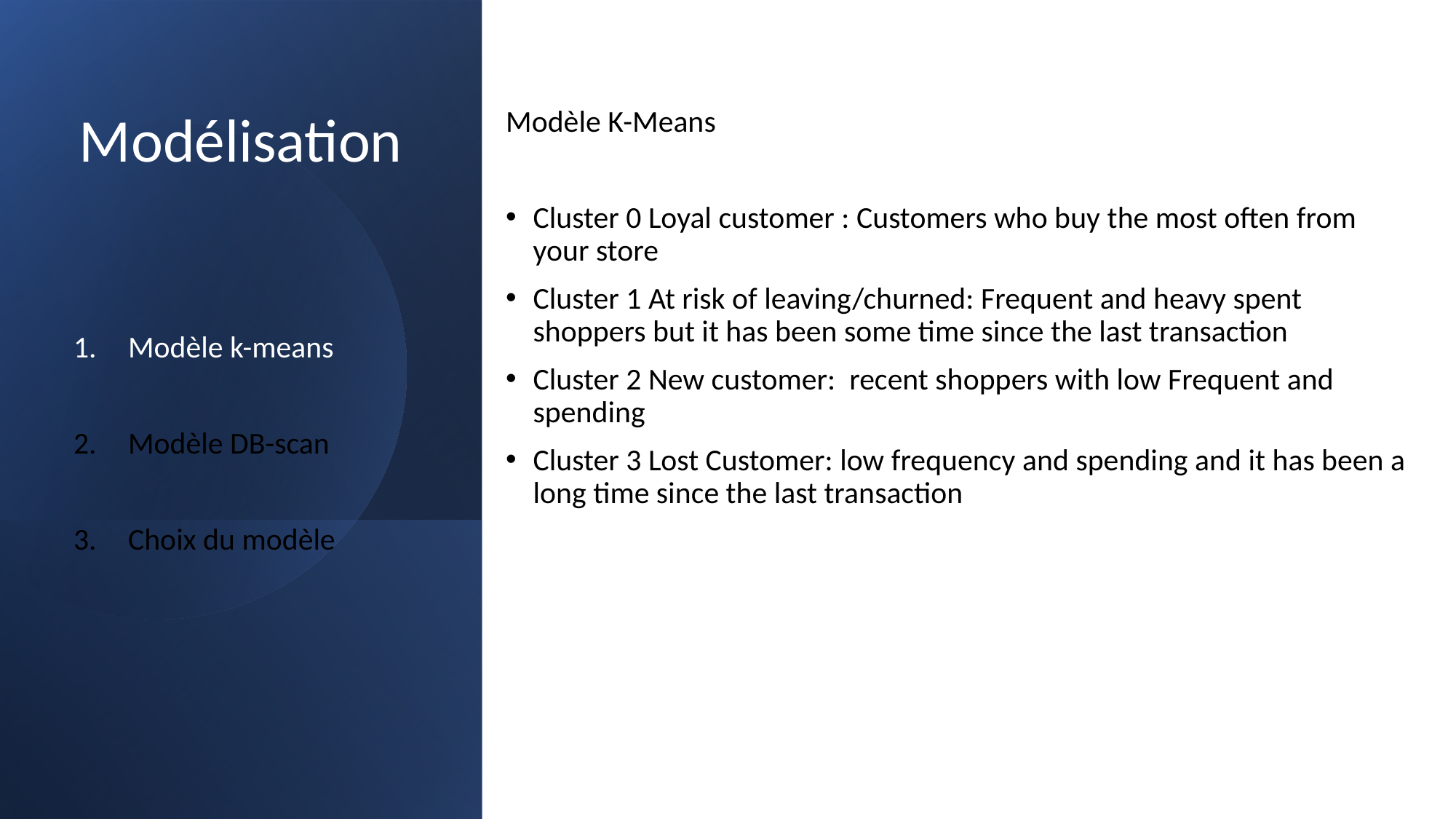

# Modélisation
Modèle K-Means

Cluster 0 Loyal customer : Customers who buy the most often from your store
Cluster 1 At risk of leaving/churned: Frequent and heavy spent shoppers but it has been some time since the last transaction
Cluster 2 New customer:  recent shoppers with low Frequent and spending
Cluster 3 Lost Customer: low frequency and spending and it has been a long time since the last transaction

Modèle k-means

Modèle DB-scan

Choix du modèle

11